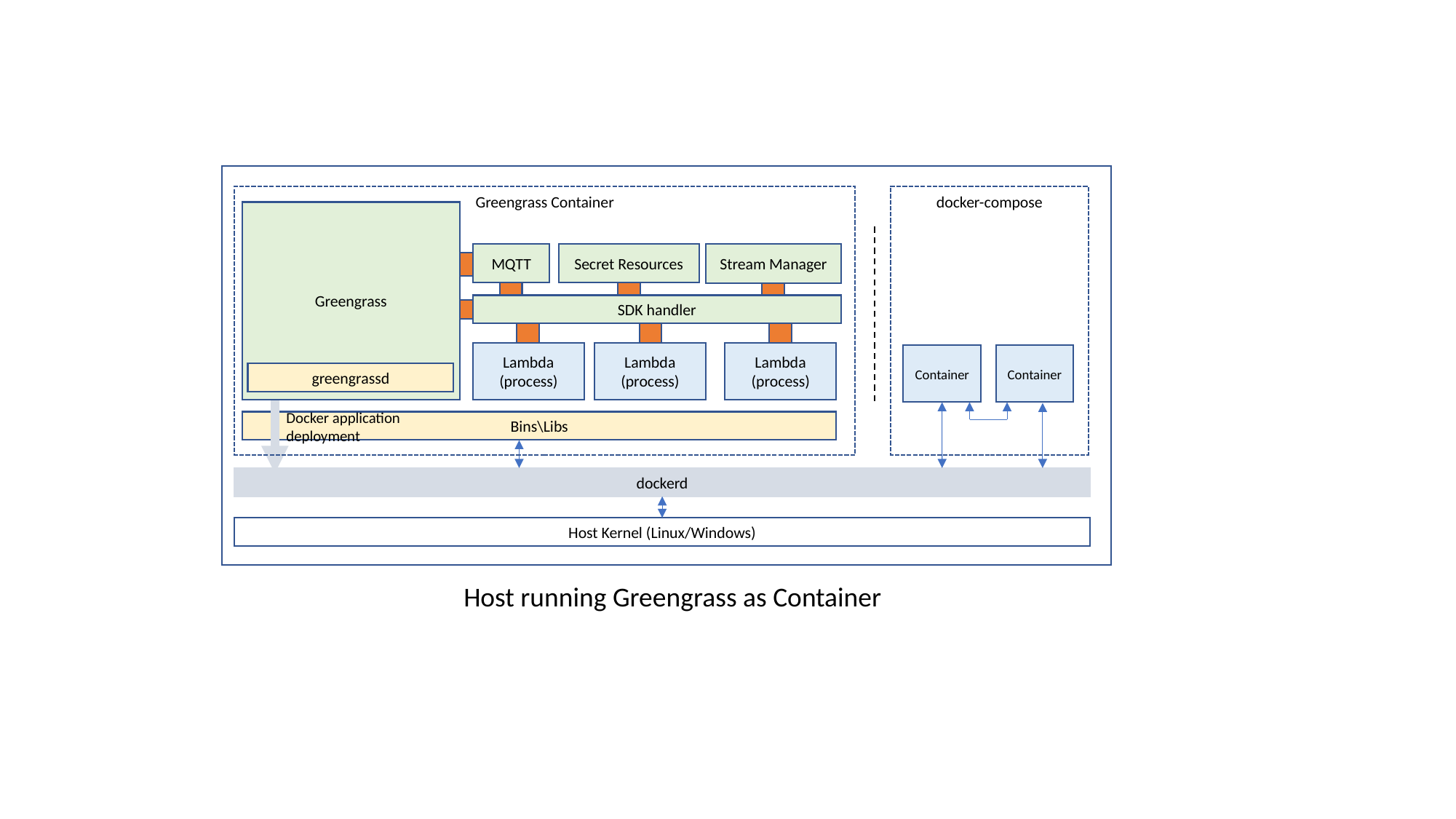

Greengrass Container
docker-compose
Greengrass
MQTT
Secret Resources
Stream Manager

SDK handler

Lambda
(process)
Lambda
(process)
Lambda
(process)
Container
Container
greengrassd
Docker application
deployment
Bins\Libs
dockerd
Host Kernel (Linux/Windows)
Host running Greengrass as Container